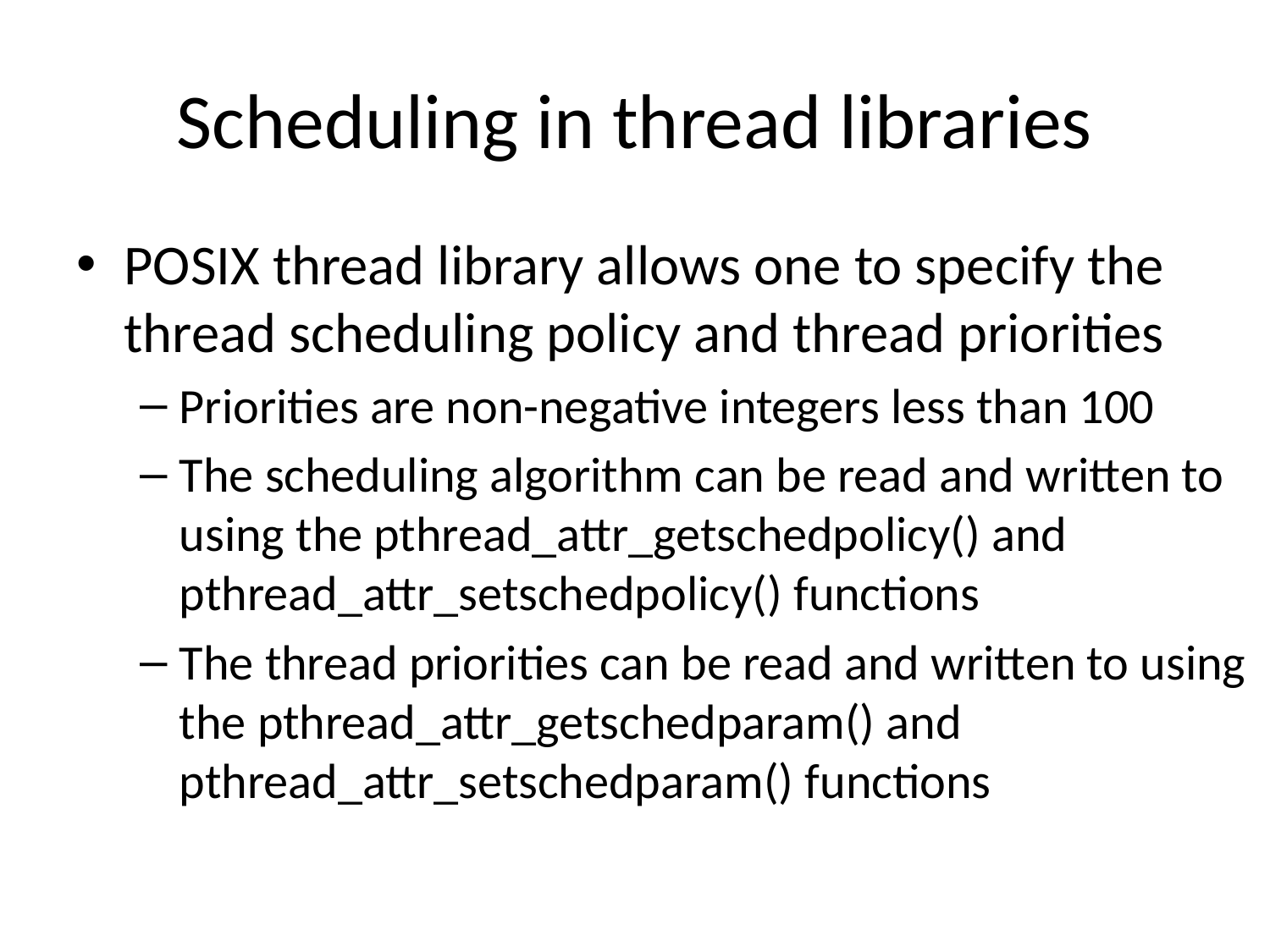

# Scheduling in thread libraries
POSIX thread library allows one to specify the thread scheduling policy and thread priorities
Priorities are non-negative integers less than 100
The scheduling algorithm can be read and written to using the pthread_attr_getschedpolicy() and pthread_attr_setschedpolicy() functions
The thread priorities can be read and written to using the pthread_attr_getschedparam() and pthread_attr_setschedparam() functions